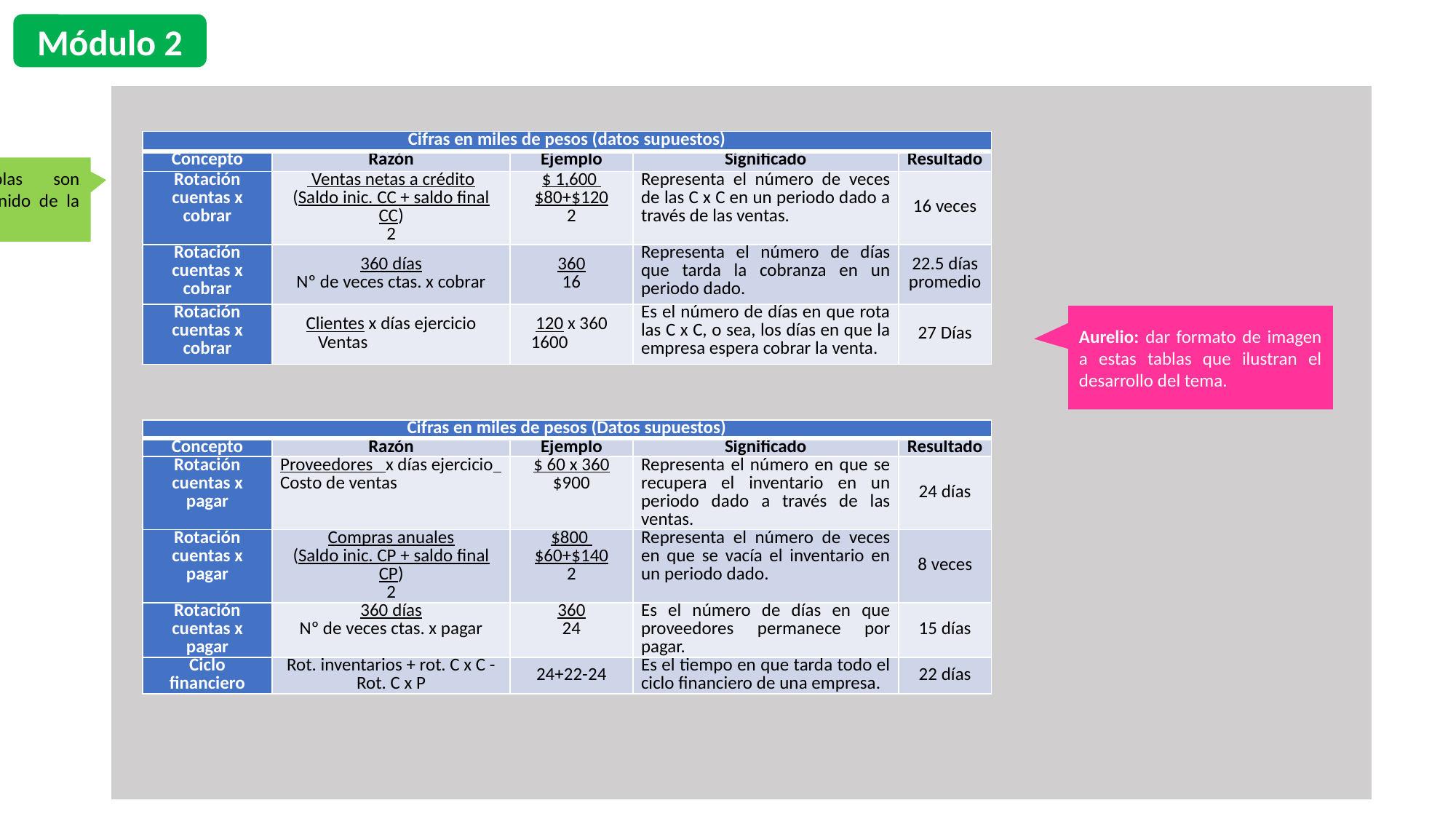

Módulo 2

| Cifras en miles de pesos (datos supuestos) |  |  |  |  |
| --- | --- | --- | --- | --- |
| Concepto | Razón | Ejemplo | Significado | Resultado |
| Rotación cuentas x cobrar | Ventas netas a crédito (Saldo inic. CC + saldo final CC) 2 | $ 1,600 $80+$120 2 | Representa el número de veces de las C x C en un periodo dado a través de las ventas. | 16 veces |
| Rotación cuentas x cobrar | 360 días Nº de veces ctas. x cobrar | 360 16 | Representa el número de días que tarda la cobranza en un periodo dado. | 22.5 días promedio |
| Rotación cuentas x cobrar | Clientes x días ejercicio Ventas | 120 x 360 1600 | Es el número de días en que rota las C x C, o sea, los días en que la empresa espera cobrar la venta. | 27 Días |
Renato: estas tablas son continuación del contenido de la diapositiva anterior.
Aurelio: dar formato de imagen a estas tablas que ilustran el desarrollo del tema.
| Cifras en miles de pesos (Datos supuestos) |  |  |  |  |
| --- | --- | --- | --- | --- |
| Concepto | Razón | Ejemplo | Significado | Resultado |
| Rotación cuentas x pagar | Proveedores x días ejercicio Costo de ventas | $ 60 x 360 $900 | Representa el número en que se recupera el inventario en un periodo dado a través de las ventas. | 24 días |
| Rotación cuentas x pagar | Compras anuales (Saldo inic. CP + saldo final CP) 2 | $800 $60+$140 2 | Representa el número de veces en que se vacía el inventario en un periodo dado. | 8 veces |
| Rotación cuentas x pagar | 360 días Nº de veces ctas. x pagar | 360 24 | Es el número de días en que proveedores permanece por pagar. | 15 días |
| Ciclo financiero | Rot. inventarios + rot. C x C -Rot. C x P | 24+22-24 | Es el tiempo en que tarda todo el ciclo financiero de una empresa. | 22 días |